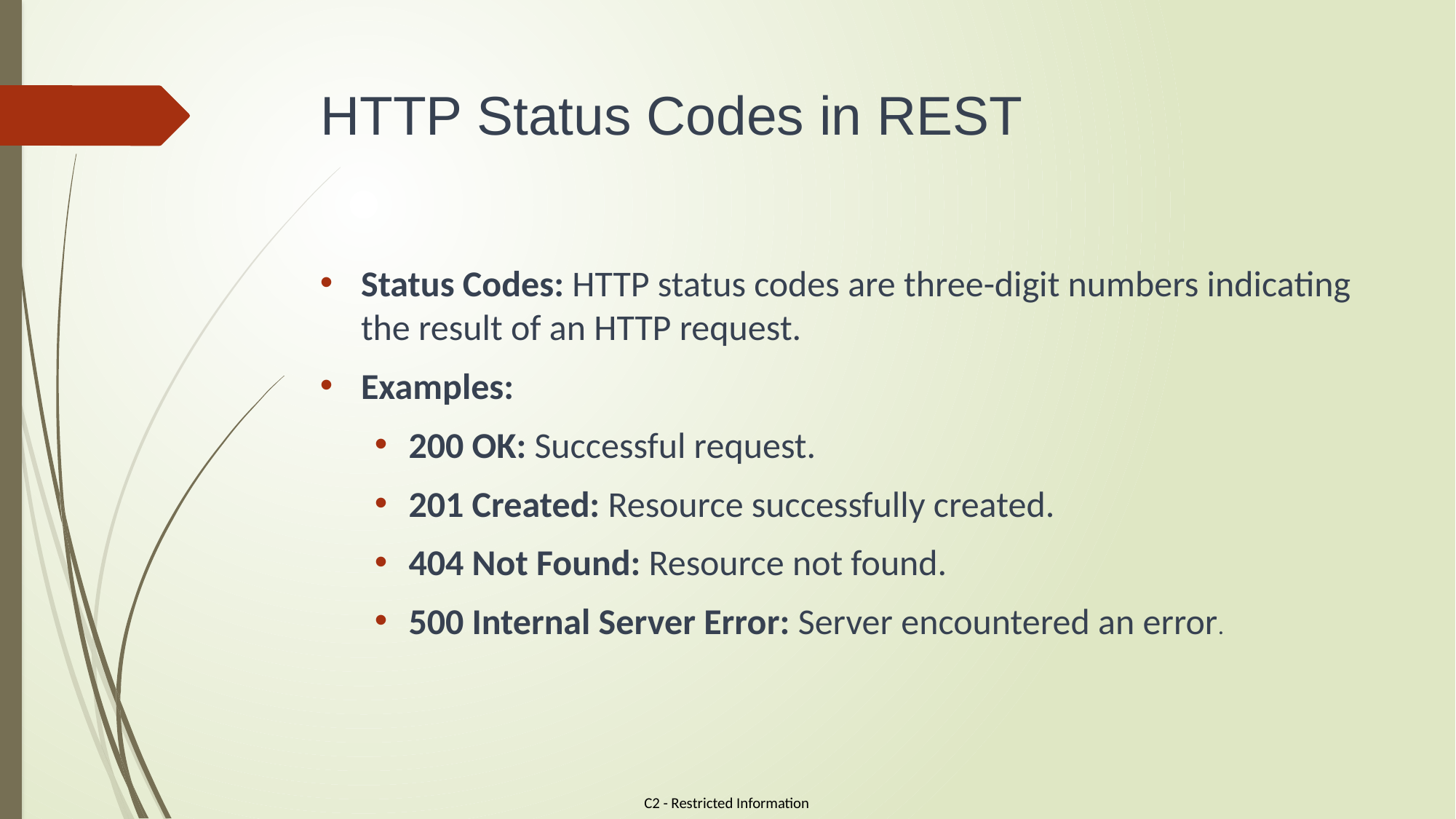

# HTTP Status Codes in REST
Status Codes: HTTP status codes are three-digit numbers indicating the result of an HTTP request.
Examples:
200 OK: Successful request.
201 Created: Resource successfully created.
404 Not Found: Resource not found.
500 Internal Server Error: Server encountered an error.